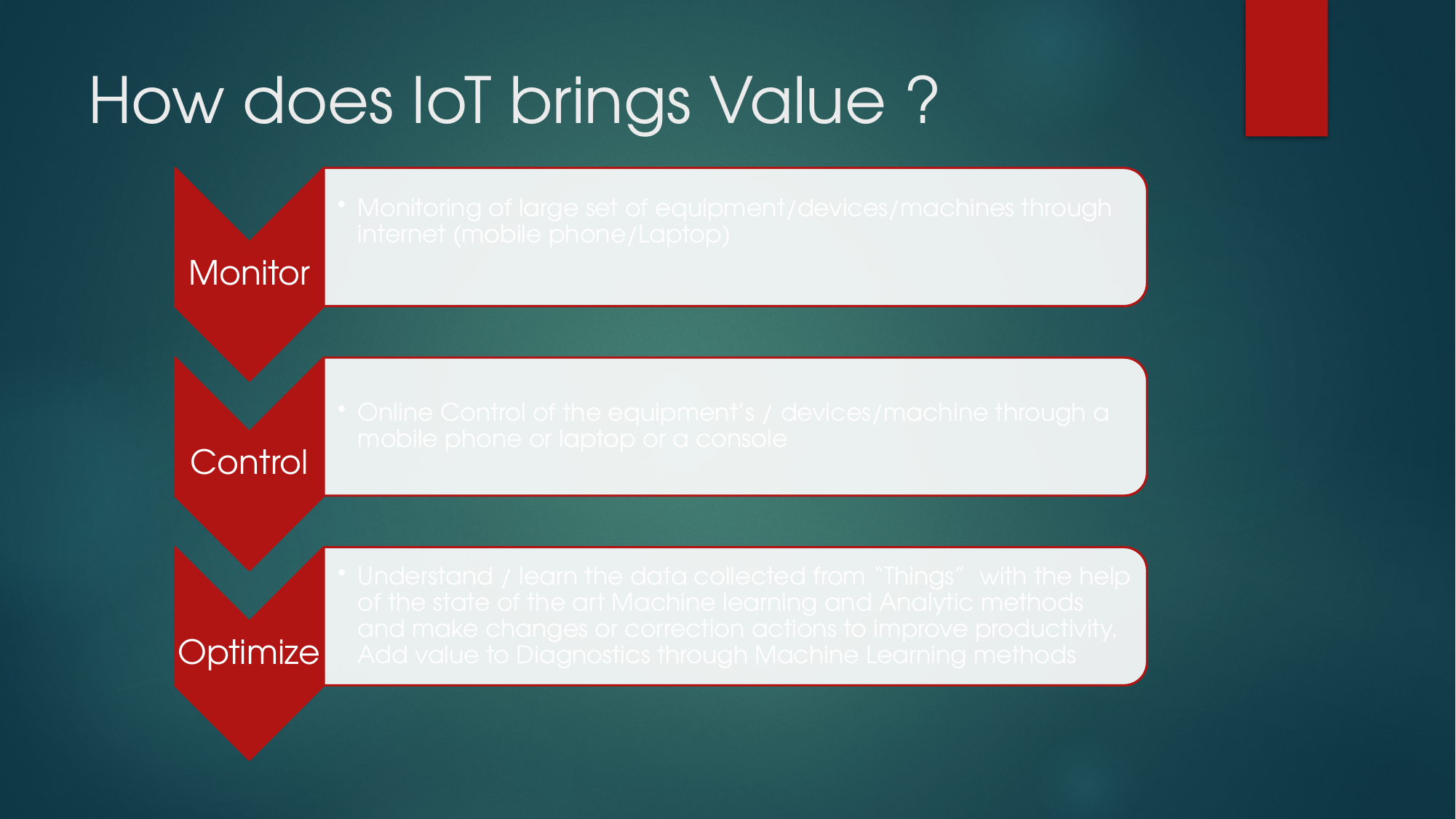

# How does IoT brings Value ?
Monitor
Monitoring of large set of equipment/devices/machines through internet (mobile phone/Laptop)

Control
Online Control of the equipment’s / devices/machine through a mobile phone or laptop or a console
Optimize
Understand / learn the data collected from “Things”  with the help of the state of the art Machine learning and Analytic methods and make changes or correction actions to improve productivity. Add value to Diagnostics through Machine Learning methods